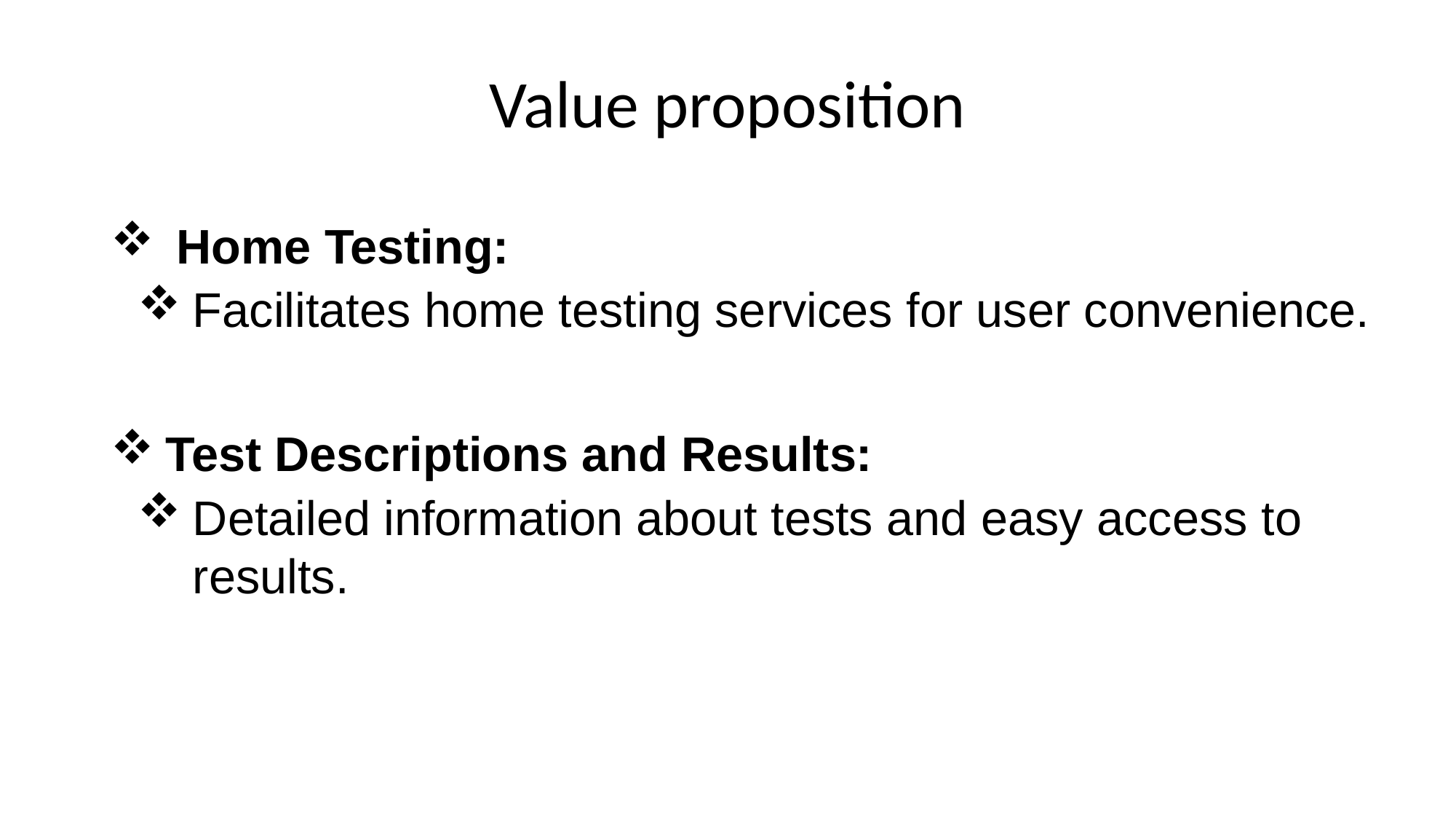

# Value proposition
 Home Testing:
Facilitates home testing services for user convenience.

Test Descriptions and Results:
Detailed information about tests and easy access to results.